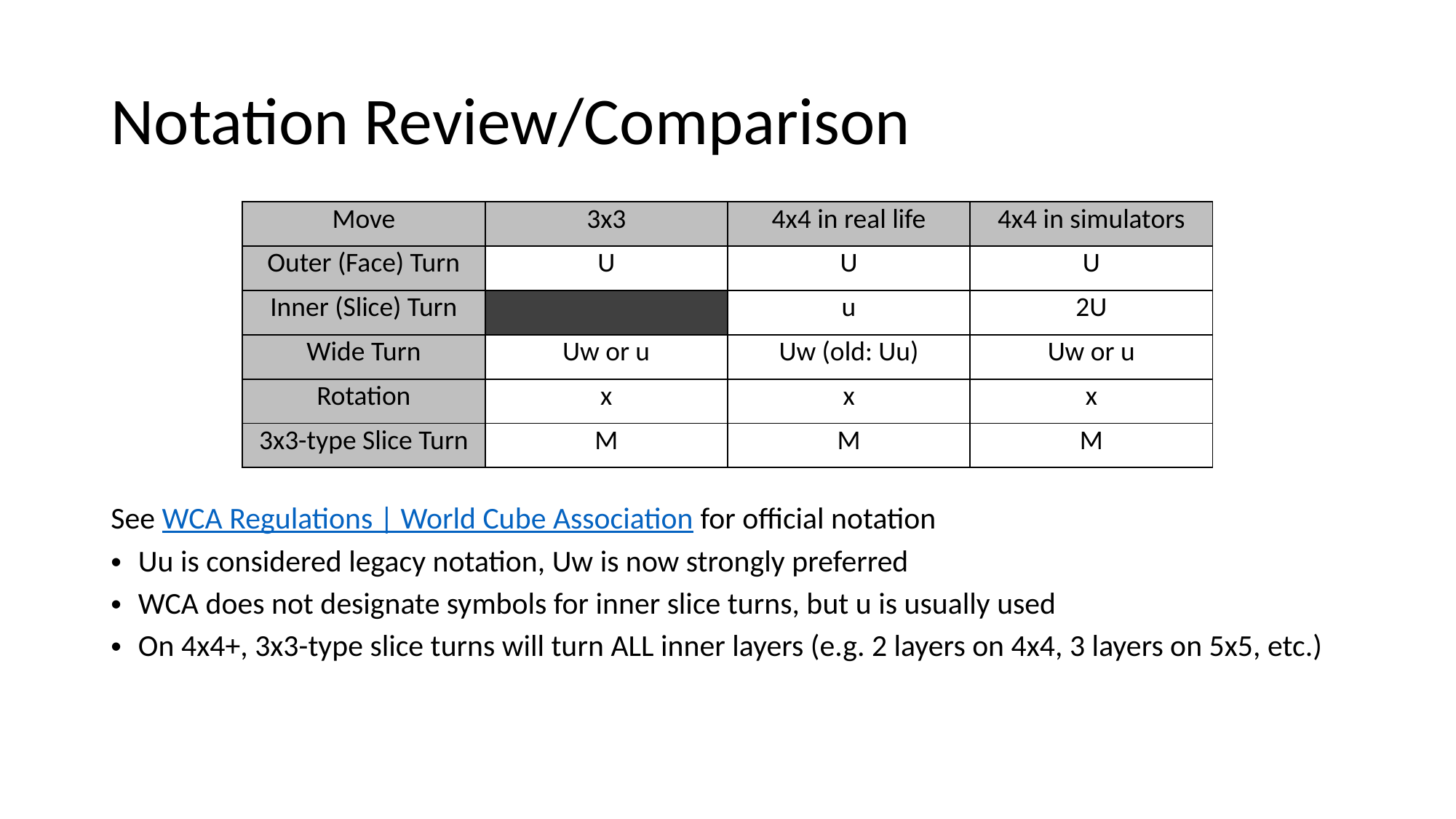

# Notation Review/Comparison
| Move | 3x3 | 4x4 in real life | 4x4 in simulators |
| --- | --- | --- | --- |
| Outer (Face) Turn | U | U | U |
| Inner (Slice) Turn |  | u | 2U |
| Wide Turn | Uw or u | Uw (old: Uu) | Uw or u |
| Rotation | x | x | x |
| 3x3-type Slice Turn | M | M | M |
See WCA Regulations | World Cube Association for official notation
Uu is considered legacy notation, Uw is now strongly preferred
WCA does not designate symbols for inner slice turns, but u is usually used
On 4x4+, 3x3-type slice turns will turn ALL inner layers (e.g. 2 layers on 4x4, 3 layers on 5x5, etc.)